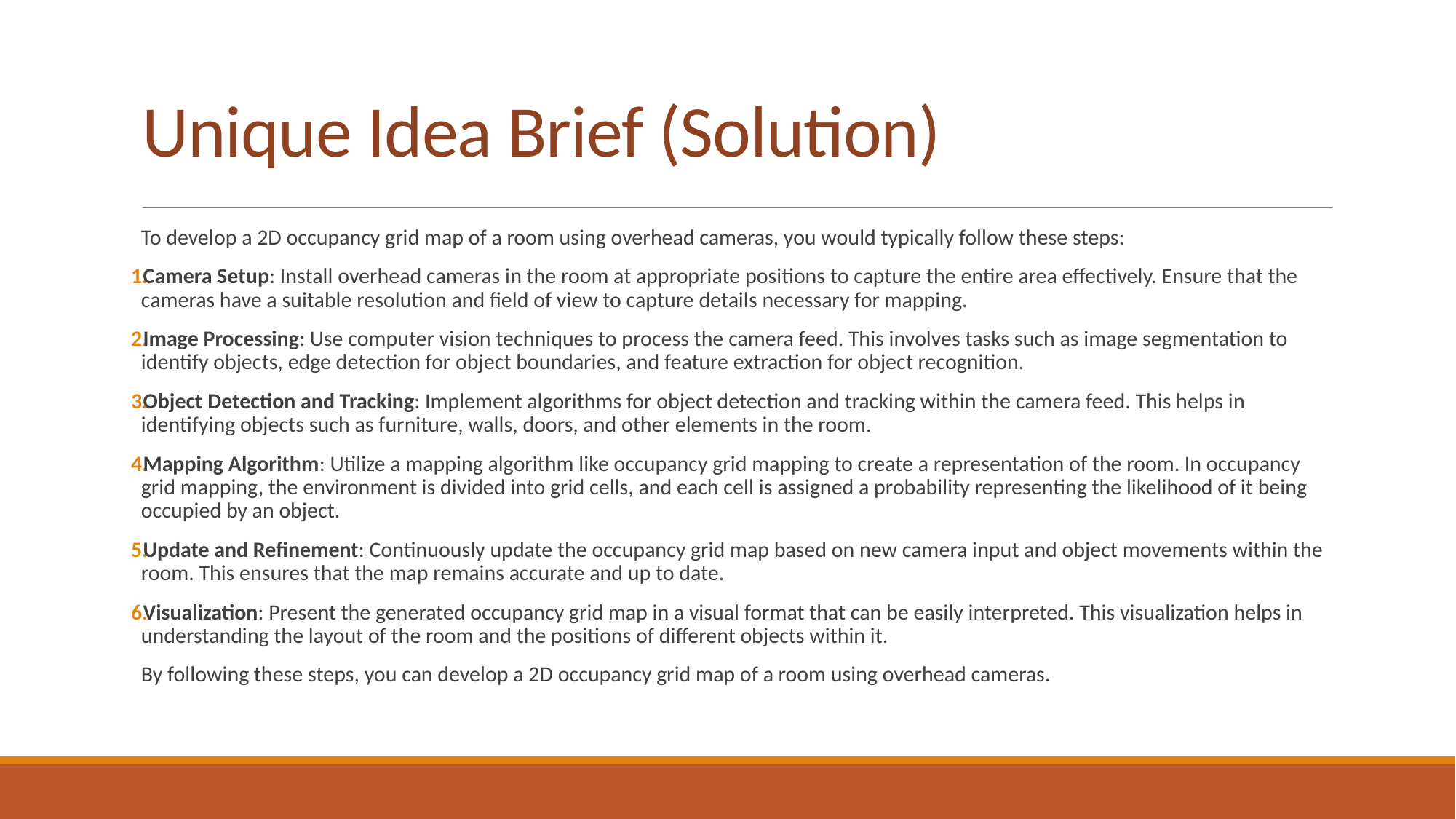

# Unique Idea Brief (Solution)
To develop a 2D occupancy grid map of a room using overhead cameras, you would typically follow these steps:
Camera Setup: Install overhead cameras in the room at appropriate positions to capture the entire area effectively. Ensure that the cameras have a suitable resolution and field of view to capture details necessary for mapping.
Image Processing: Use computer vision techniques to process the camera feed. This involves tasks such as image segmentation to identify objects, edge detection for object boundaries, and feature extraction for object recognition.
Object Detection and Tracking: Implement algorithms for object detection and tracking within the camera feed. This helps in identifying objects such as furniture, walls, doors, and other elements in the room.
Mapping Algorithm: Utilize a mapping algorithm like occupancy grid mapping to create a representation of the room. In occupancy grid mapping, the environment is divided into grid cells, and each cell is assigned a probability representing the likelihood of it being occupied by an object.
Update and Refinement: Continuously update the occupancy grid map based on new camera input and object movements within the room. This ensures that the map remains accurate and up to date.
Visualization: Present the generated occupancy grid map in a visual format that can be easily interpreted. This visualization helps in understanding the layout of the room and the positions of different objects within it.
By following these steps, you can develop a 2D occupancy grid map of a room using overhead cameras.